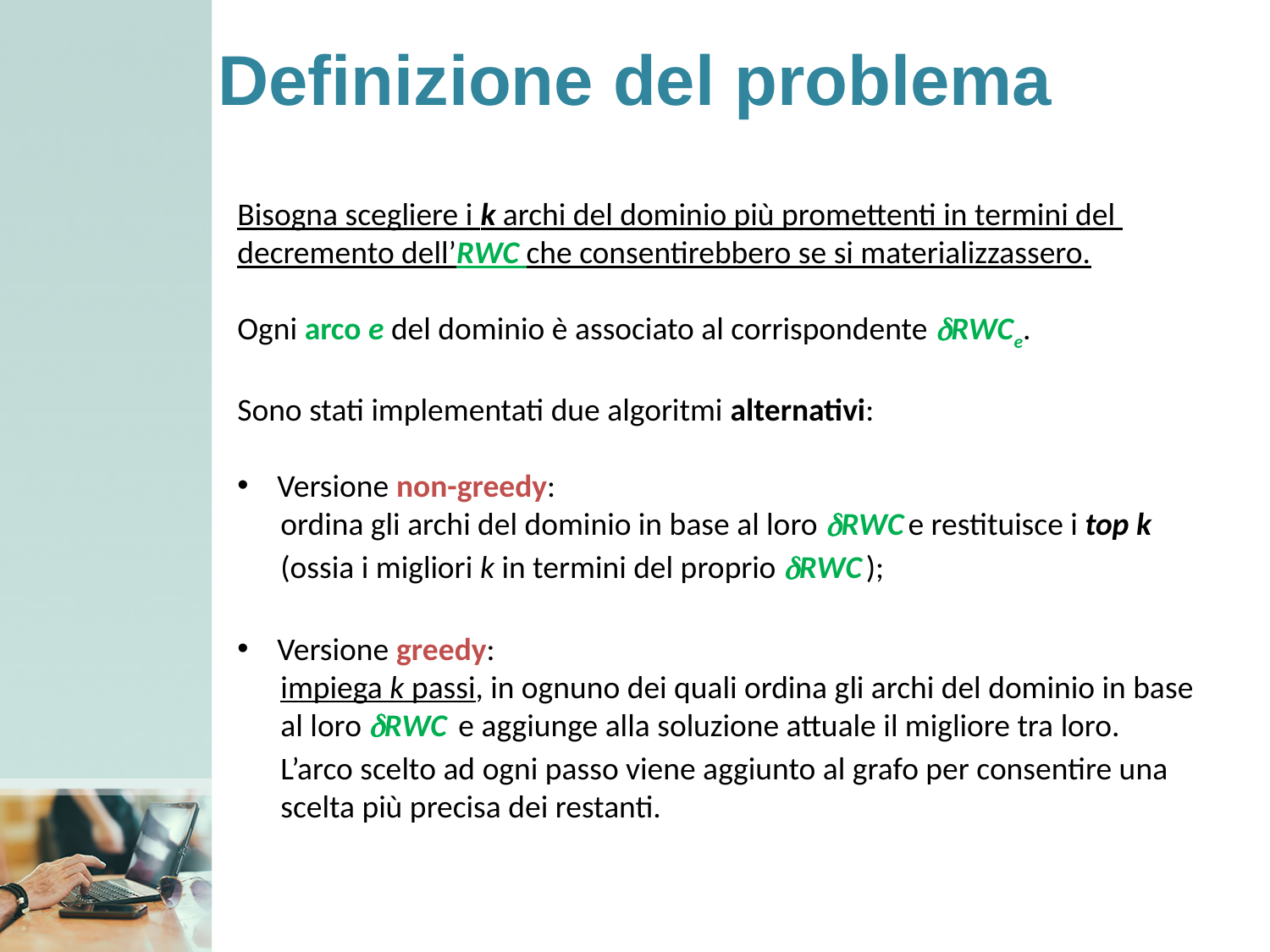

# Definizione del problema
Bisogna scegliere i k archi del dominio più promettenti in termini del
decremento dell’RWC che consentirebbero se si materializzassero.

Ogni arco e del dominio è associato al corrispondente δRWCe.

Sono stati implementati due algoritmi alternativi:

Versione non-greedy:
      ordina gli archi del dominio in base al loro δRWC e restituisce i top k
      (ossia i migliori k in termini del proprio δRWC );

Versione greedy:
      impiega k passi, in ognuno dei quali ordina gli archi del dominio in base
      al loro δRWC  e aggiunge alla soluzione attuale il migliore tra loro.
      L’arco scelto ad ogni passo viene aggiunto al grafo per consentire una
      scelta più precisa dei restanti.